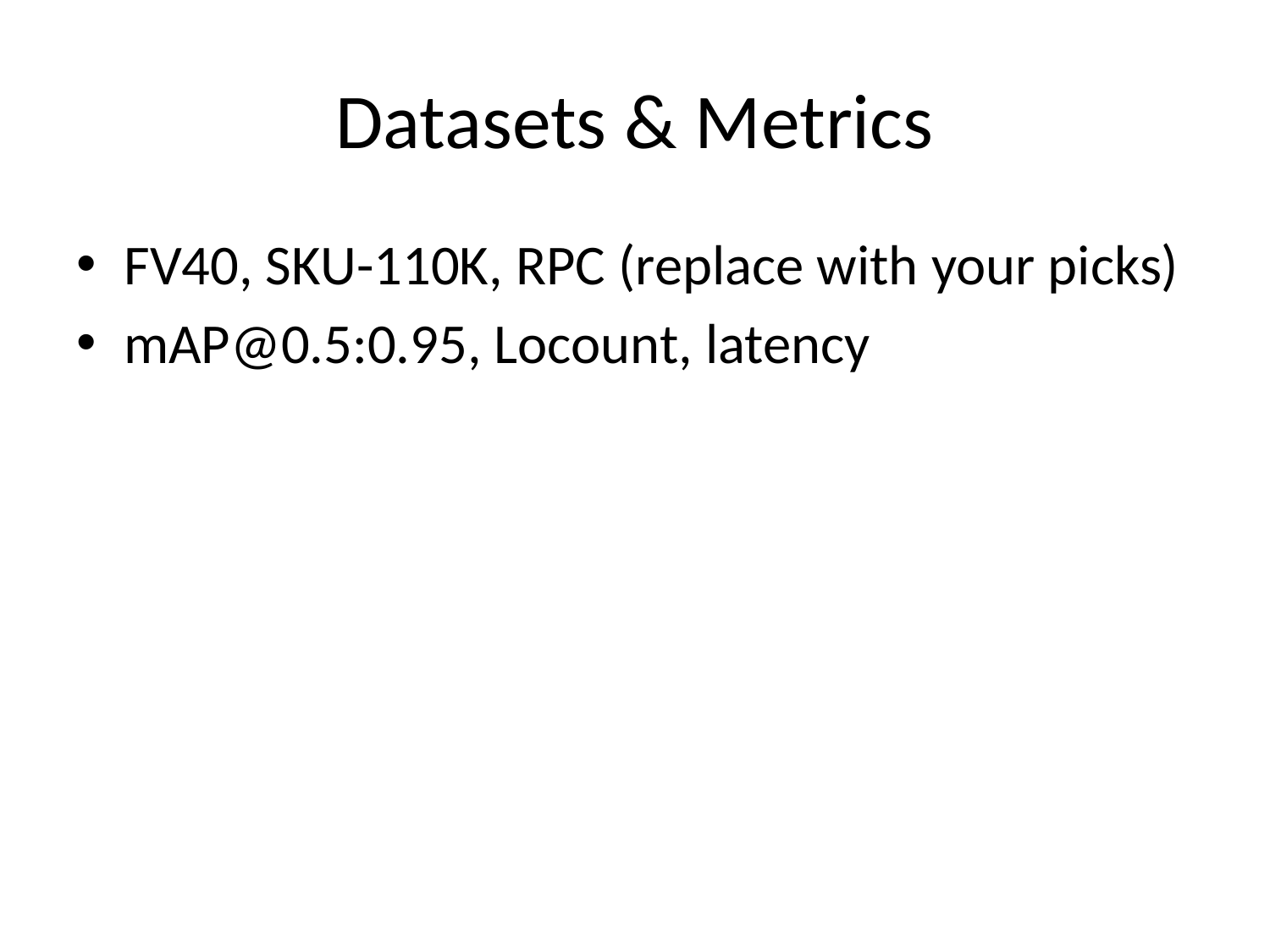

# Datasets & Metrics
FV40, SKU-110K, RPC (replace with your picks)
mAP@0.5:0.95, Locount, latency